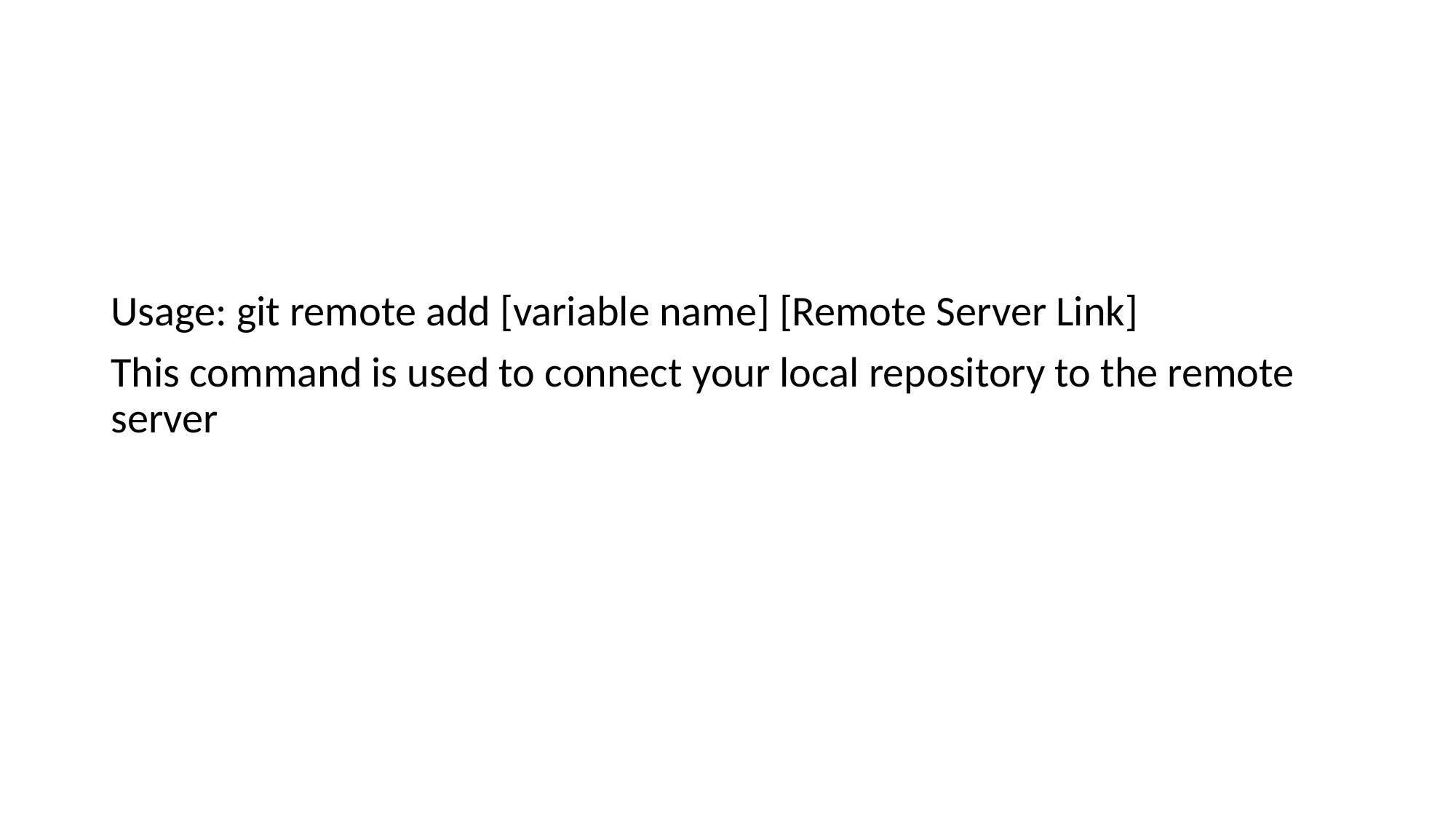

#

Usage: git remote add [variable name] [Remote Server Link]
This command is used to connect your local repository to the remote server